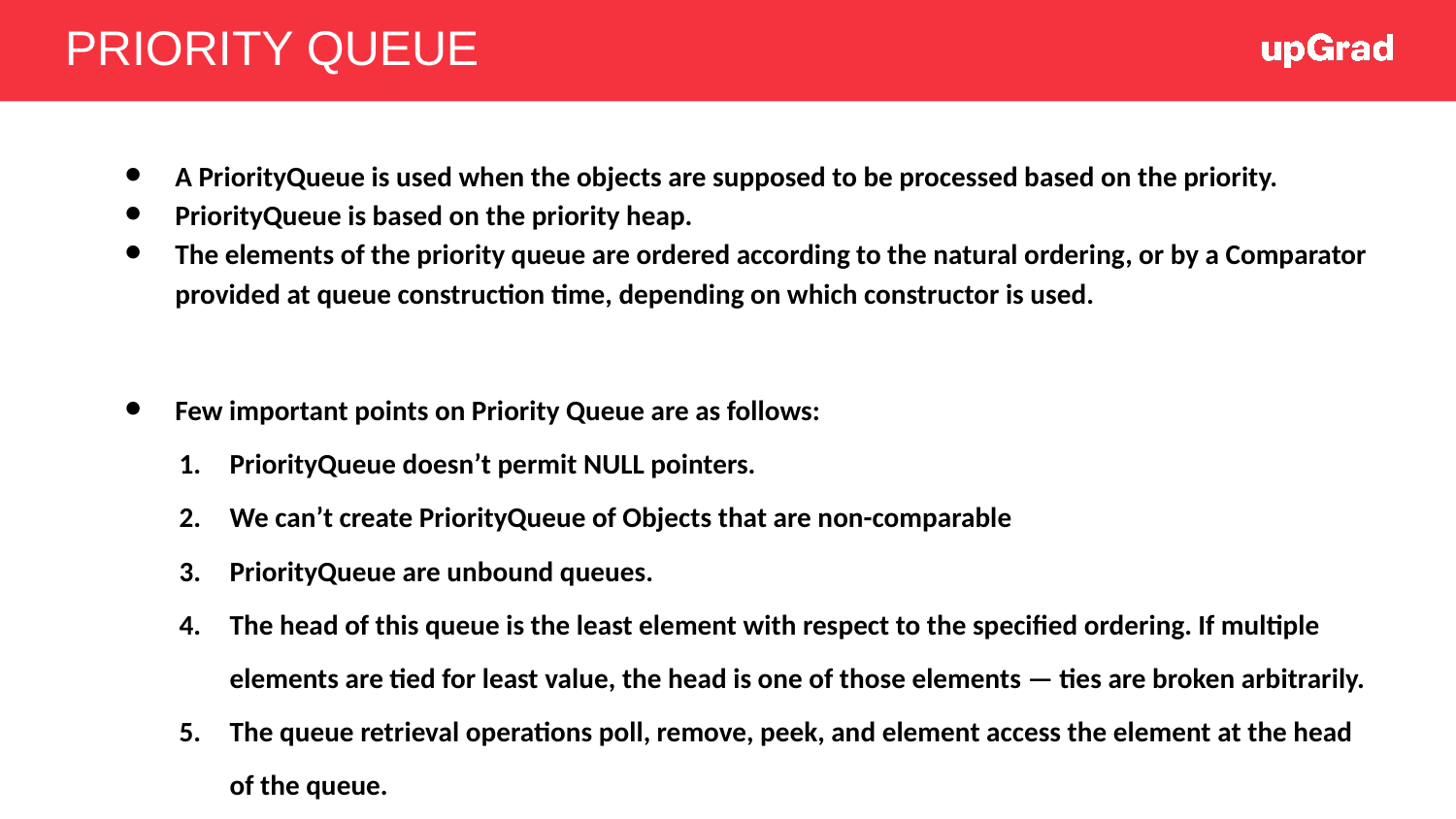

# PRIORITY QUEUE
A PriorityQueue is used when the objects are supposed to be processed based on the priority.
PriorityQueue is based on the priority heap.
The elements of the priority queue are ordered according to the natural ordering, or by a Comparator provided at queue construction time, depending on which constructor is used.

Few important points on Priority Queue are as follows:
PriorityQueue doesn’t permit NULL pointers.
We can’t create PriorityQueue of Objects that are non-comparable
PriorityQueue are unbound queues.
The head of this queue is the least element with respect to the specified ordering. If multiple elements are tied for least value, the head is one of those elements — ties are broken arbitrarily.
The queue retrieval operations poll, remove, peek, and element access the element at the head of the queue.